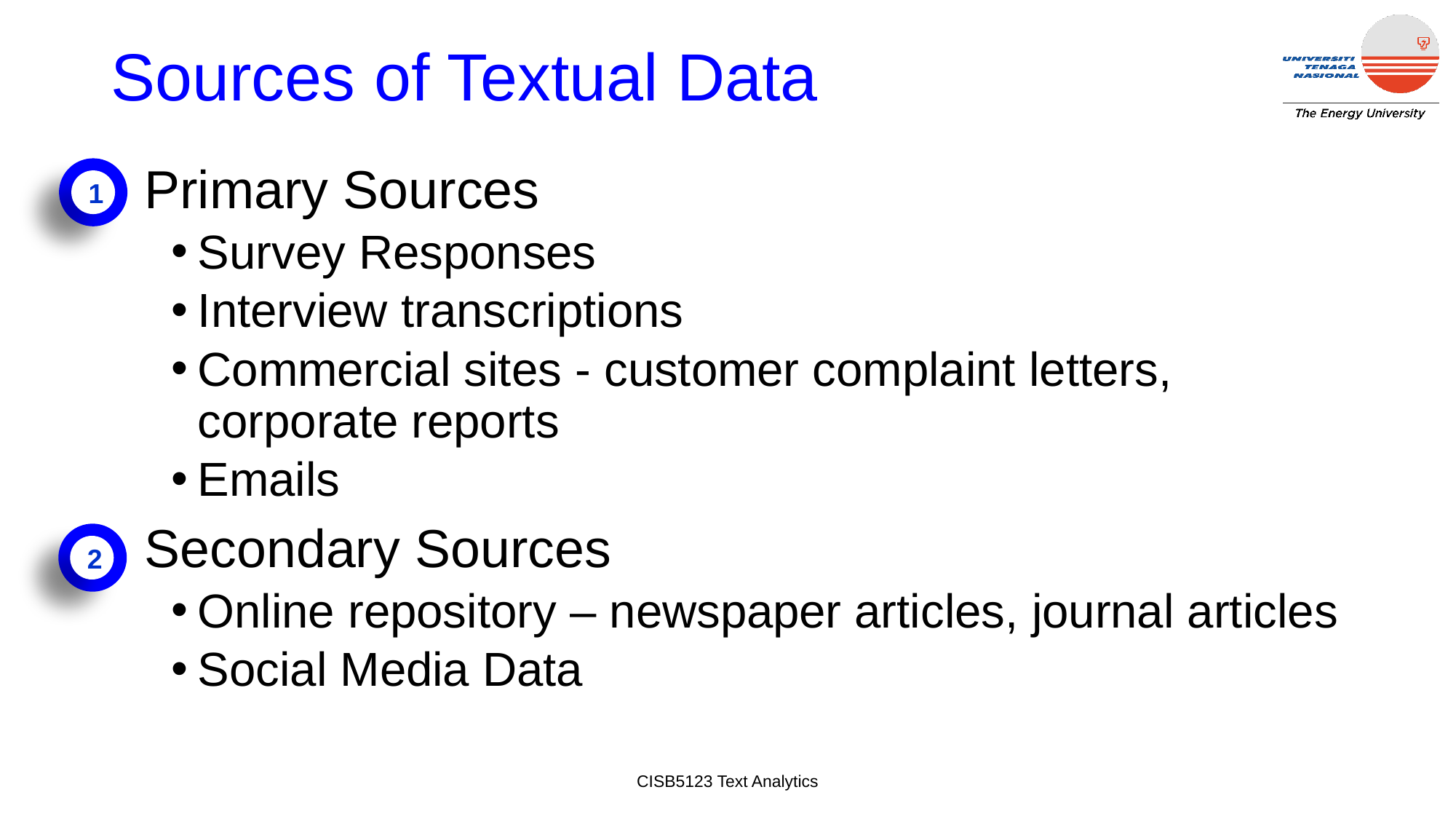

# Sources of Textual Data
Primary Sources
Survey Responses
Interview transcriptions
Commercial sites - customer complaint letters, corporate reports
Emails
Secondary Sources
Online repository – newspaper articles, journal articles
Social Media Data

1

2
CISB5123 Text Analytics